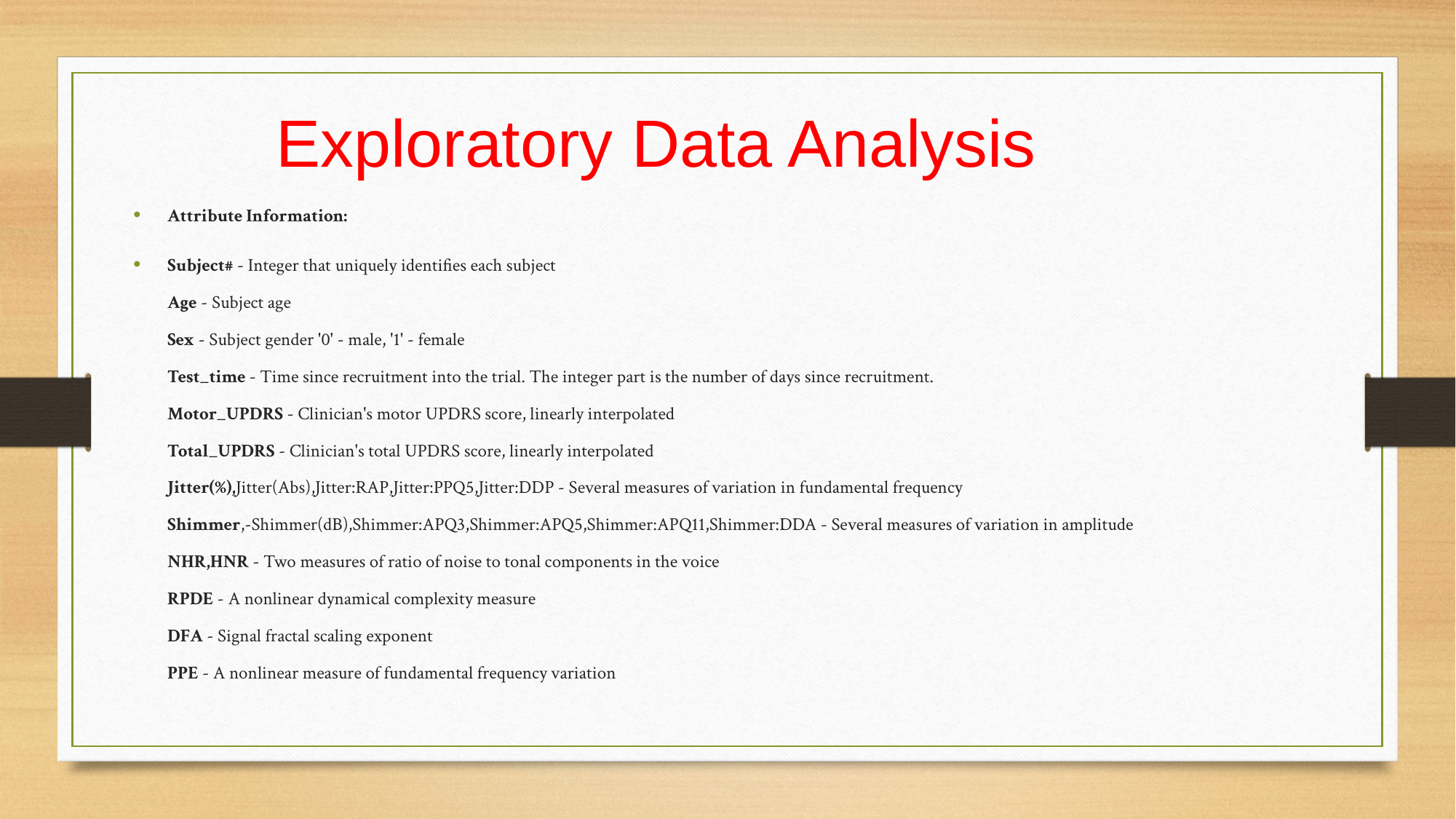

Exploratory Data Analysis
Attribute Information:
Subject# - Integer that uniquely identifies each subject 
Age - Subject age 
Sex - Subject gender '0' - male, '1' - female 
Test_time - Time since recruitment into the trial. The integer part is the number of days since recruitment. 
Motor_UPDRS - Clinician's motor UPDRS score, linearly interpolated 
Total_UPDRS - Clinician's total UPDRS score, linearly interpolated 
Jitter(%),Jitter(Abs),Jitter:RAP,Jitter:PPQ5,Jitter:DDP - Several measures of variation in fundamental frequency 
Shimmer,-Shimmer(dB),Shimmer:APQ3,Shimmer:APQ5,Shimmer:APQ11,Shimmer:DDA - Several measures of variation in amplitude 
NHR,HNR - Two measures of ratio of noise to tonal components in the voice 
RPDE - A nonlinear dynamical complexity measure 
DFA - Signal fractal scaling exponent 
PPE - A nonlinear measure of fundamental frequency variation